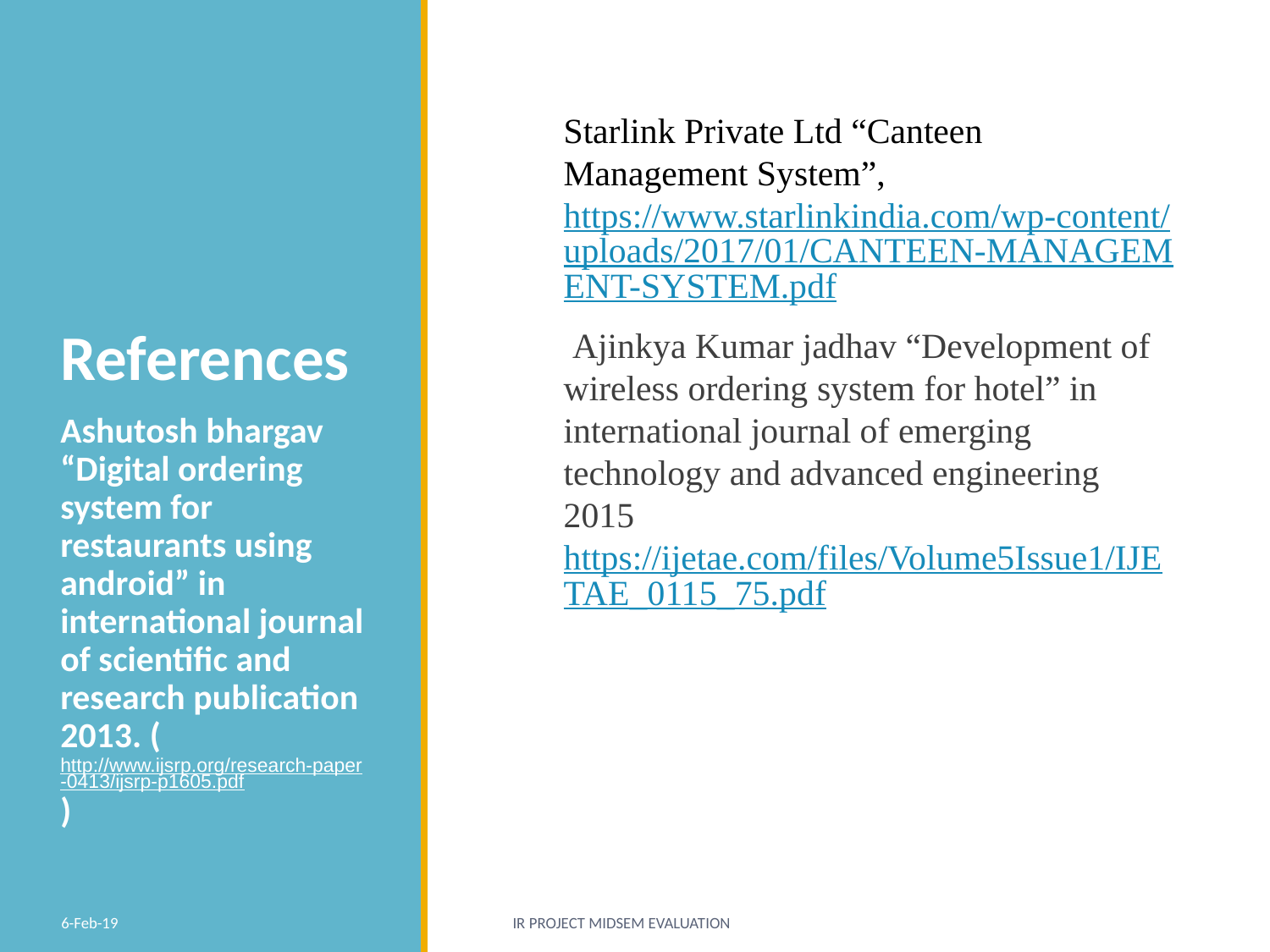

# References
Starlink Private Ltd “Canteen Management System”, https://www.starlinkindia.com/wp-content/uploads/2017/01/CANTEEN-MANAGEMENT-SYSTEM.pdf
 Ajinkya Kumar jadhav “Development of wireless ordering system for hotel” in international journal of emerging technology and advanced engineering 2015 https://ijetae.com/files/Volume5Issue1/IJETAE_0115_75.pdf

Ashutosh bhargav “Digital ordering system for restaurants using android” in international journal of scientific and research publication 2013. (http://www.ijsrp.org/research-paper-0413/ijsrp-p1605.pdf)
6-Feb-19
IR PROJECT MIDSEM EVALUATION